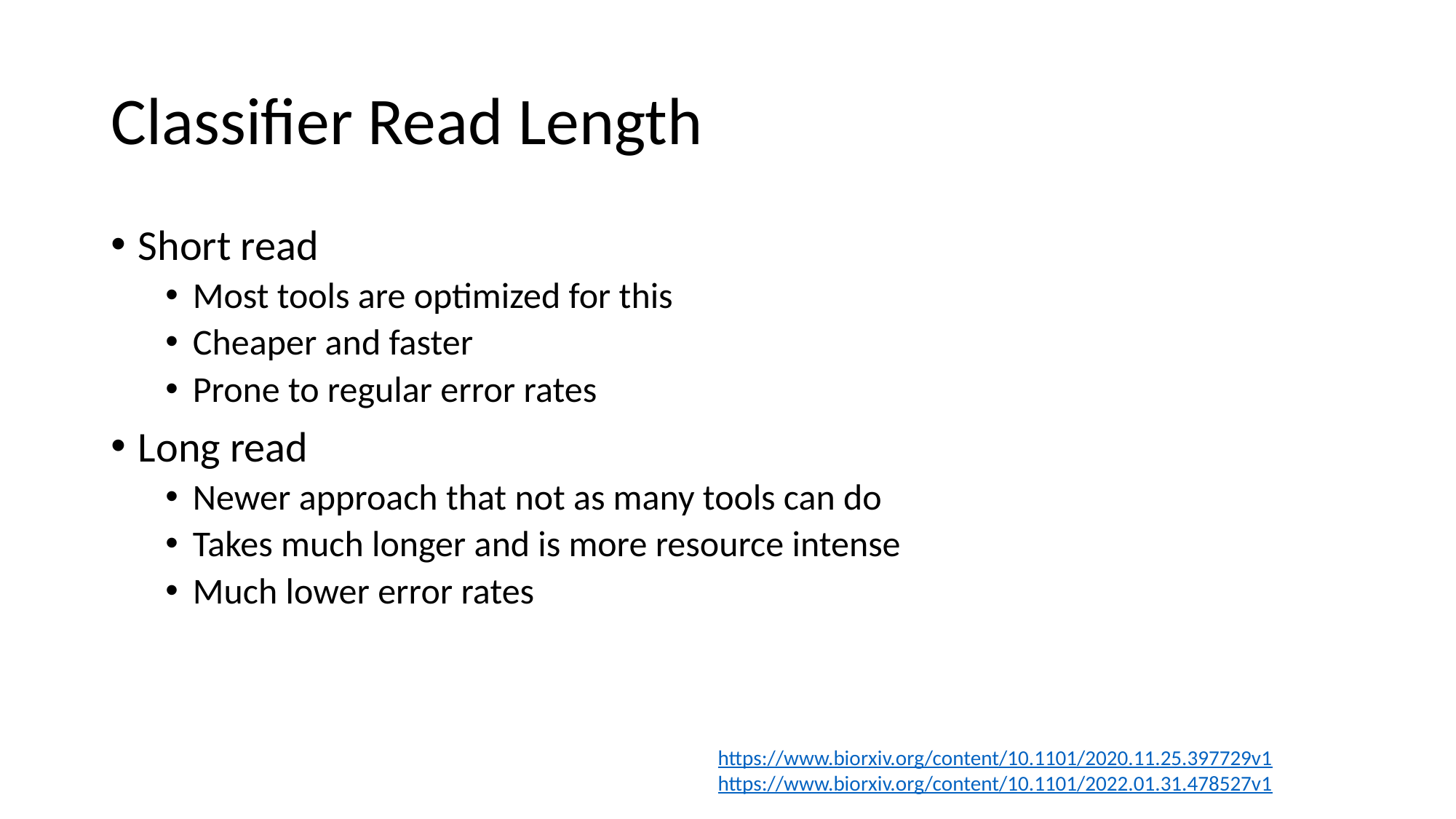

# Classifier Read Length
Short read
Most tools are optimized for this
Cheaper and faster
Prone to regular error rates
Long read
Newer approach that not as many tools can do
Takes much longer and is more resource intense
Much lower error rates
https://www.biorxiv.org/content/10.1101/2020.11.25.397729v1
https://www.biorxiv.org/content/10.1101/2022.01.31.478527v1